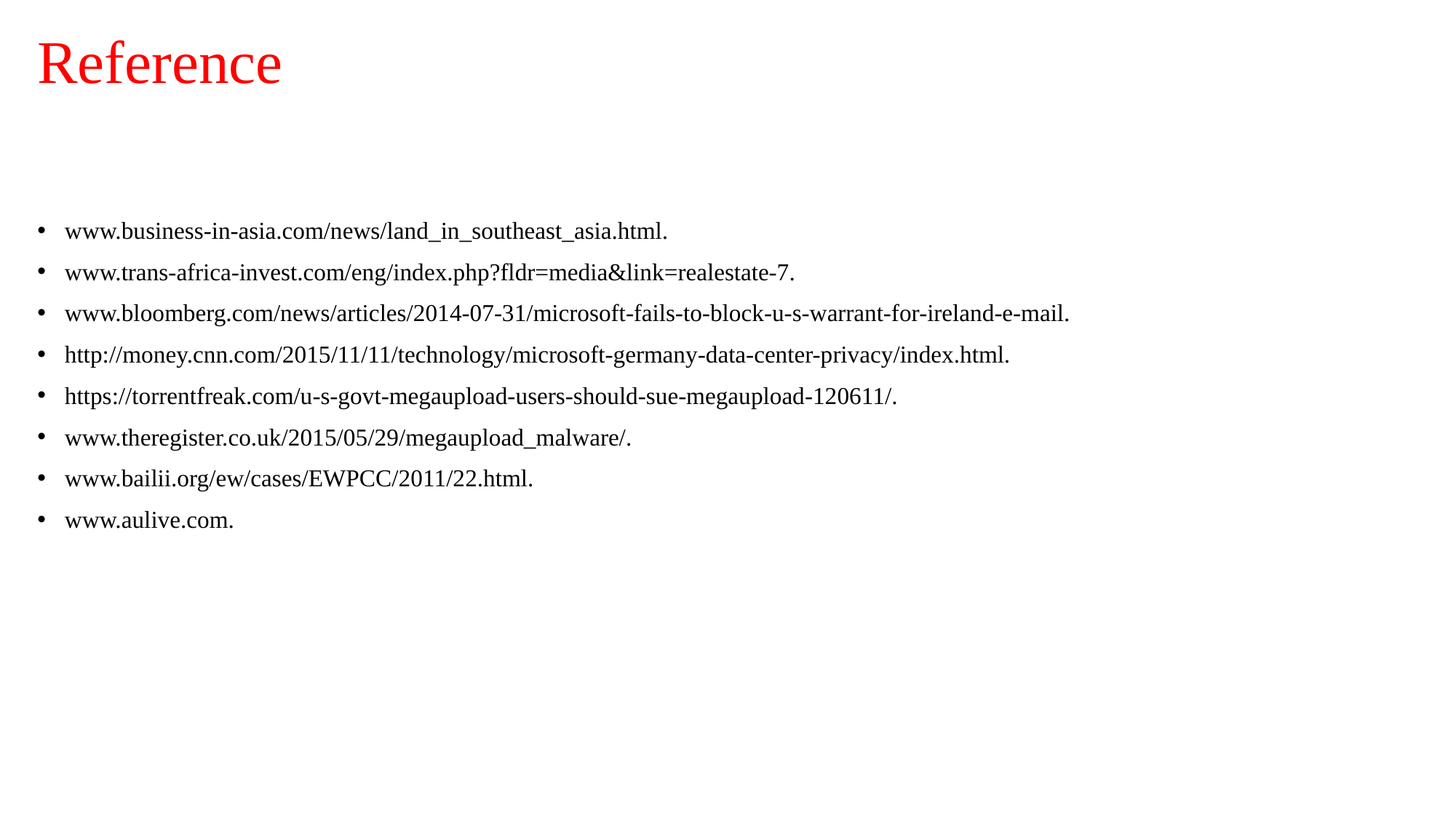

# Reference

www.business-in-asia.com/news/land_in_southeast_asia.html.
www.trans-africa-invest.com/eng/index.php?fldr=media&link=realestate-7.
www.bloomberg.com/news/articles/2014-07-31/microsoft-fails-to-block-u-s-warrant-for-ireland-e-mail.
http://money.cnn.com/2015/11/11/technology/microsoft-germany-data-center-privacy/index.html.
https://torrentfreak.com/u-s-govt-megaupload-users-should-sue-megaupload-120611/.
www.theregister.co.uk/2015/05/29/megaupload_malware/.
www.bailii.org/ew/cases/EWPCC/2011/22.html.
www.aulive.com.